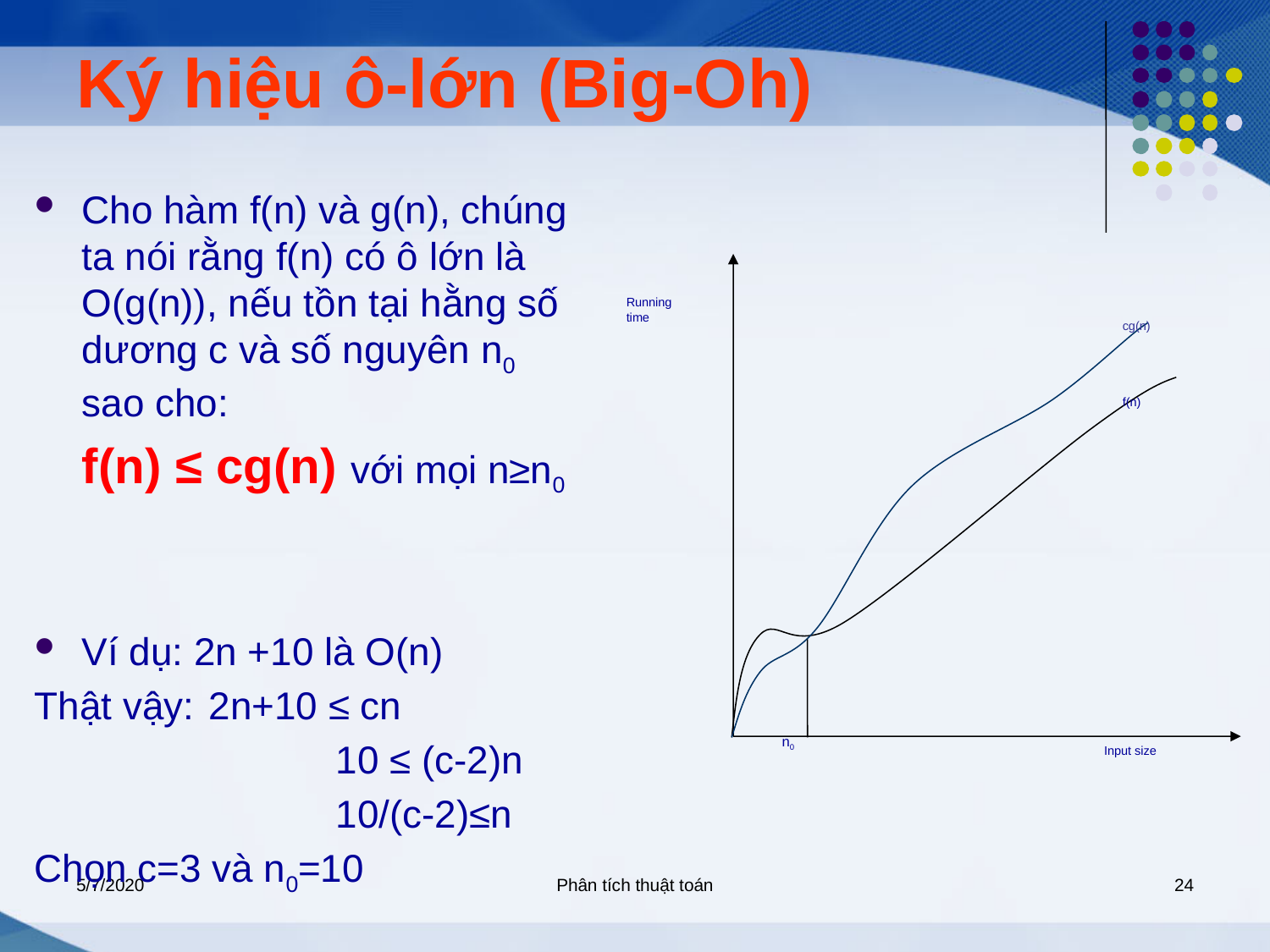

# Ký hiệu ô-lớn (Big-Oh)
Cho hàm f(n) và g(n), chúng ta nói rằng f(n) có ô lớn là O(g(n)), nếu tồn tại hằng số dương c và số nguyên n0 sao cho:
	f(n) ≤ cg(n) với mọi n≥n0

Ví dụ: 2n +10 là O(n)
Thật vậy:	2n+10 ≤ cn
			10 ≤ (c-2)n
			10/(c-2)≤n
Chọn c=3 và n0=10

Running
time
cg(n)

f(n)

n0

Input size
5/7/2020
Phân tích thuật toán
24